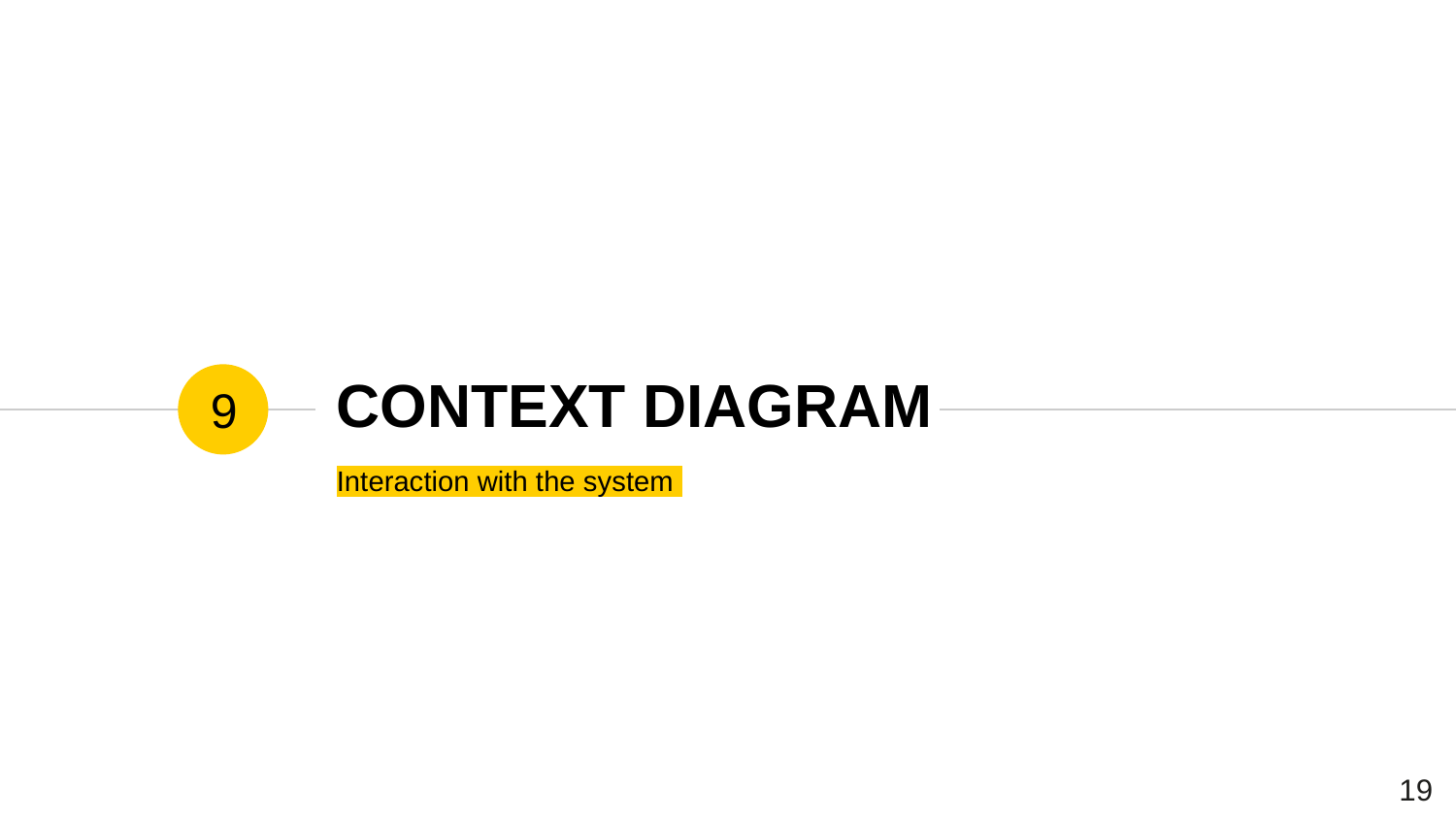

# CONTEXT DIAGRAM
9
Interaction with the system

19